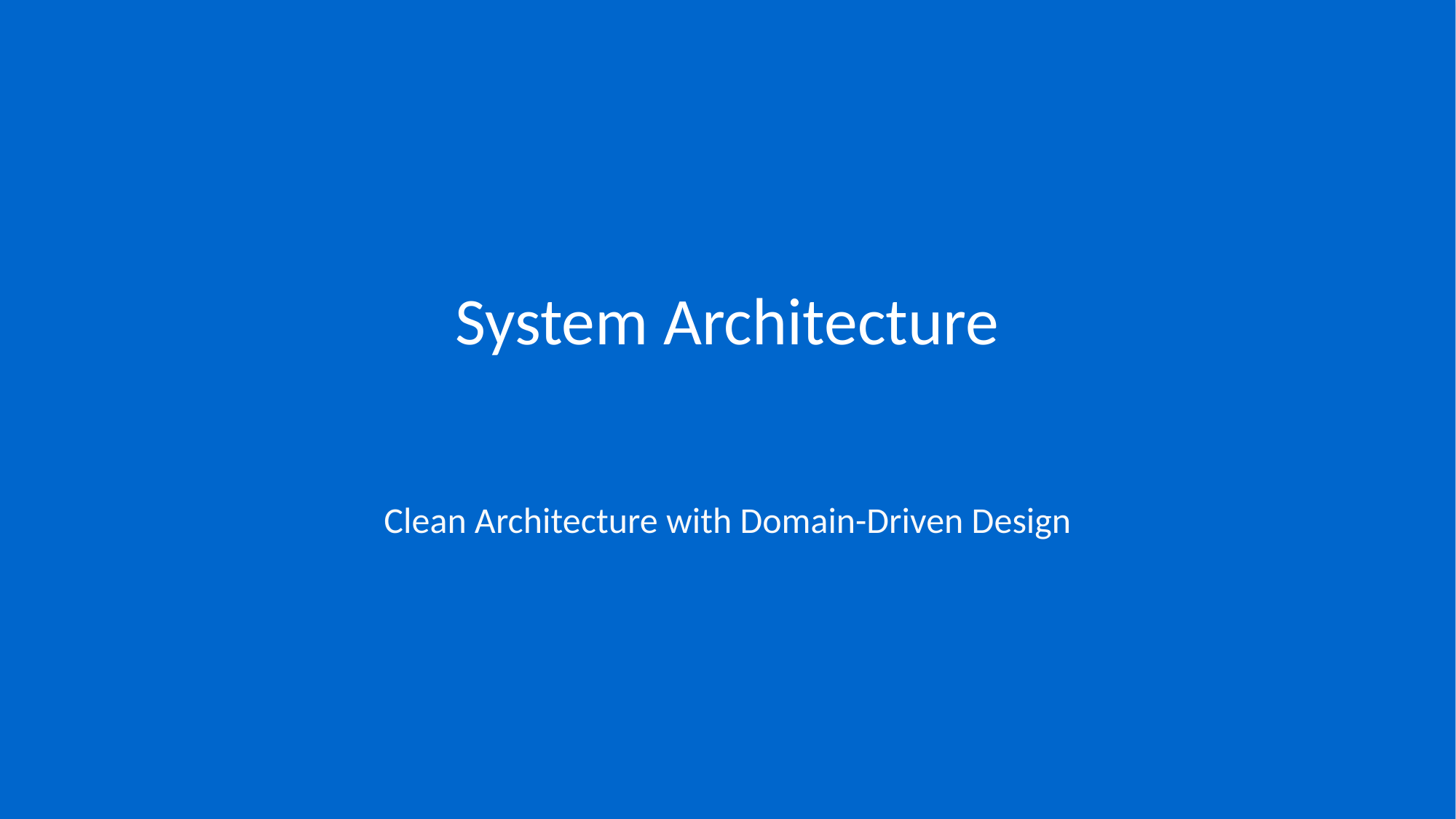

System Architecture
Clean Architecture with Domain-Driven Design